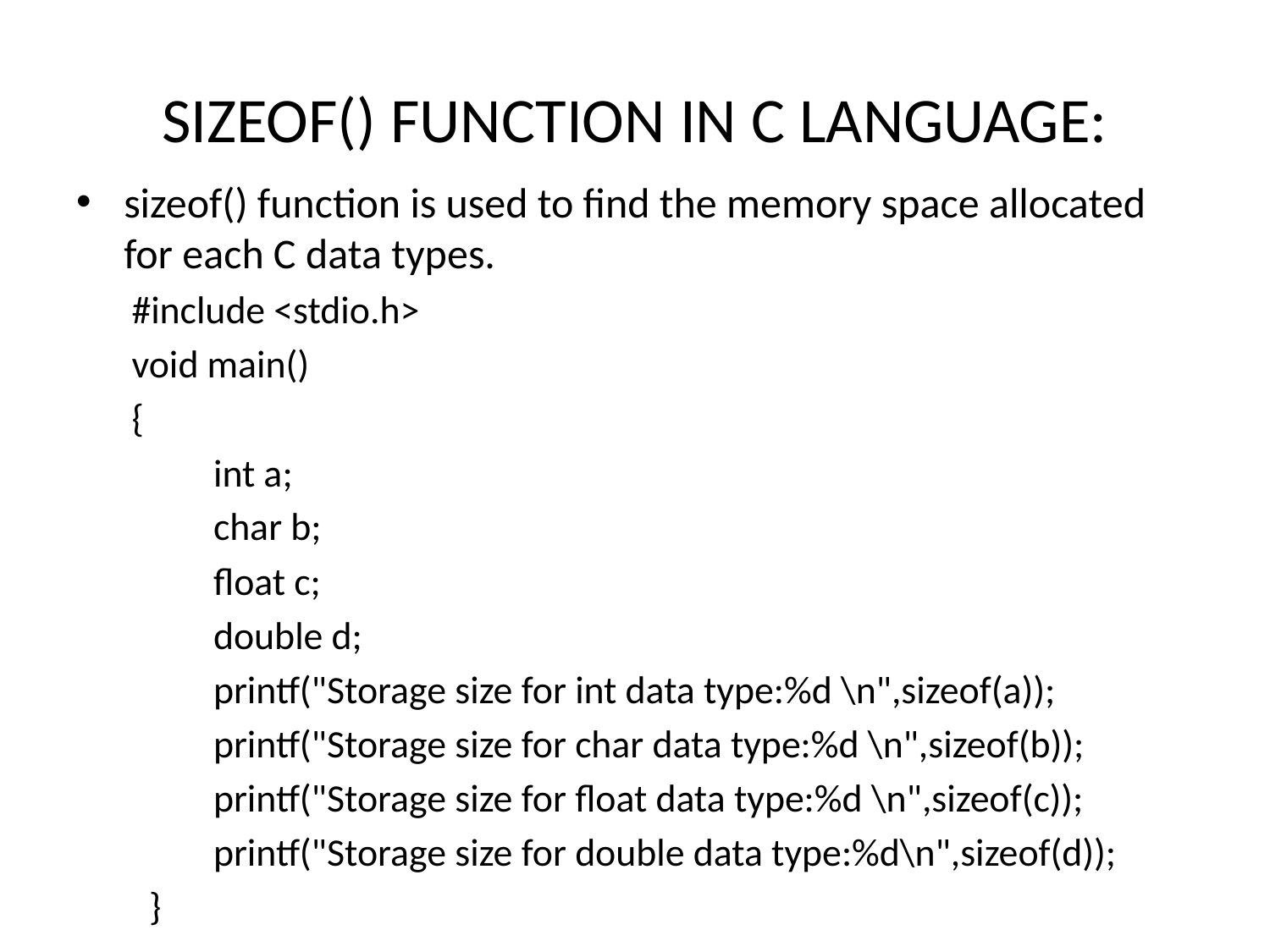

# SIZEOF() FUNCTION IN C LANGUAGE:
sizeof() function is used to find the memory space allocated for each C data types.
#include <stdio.h>
void main()
{
   int a;
   char b;
   float c;
   double d;
   printf("Storage size for int data type:%d \n",sizeof(a));
   printf("Storage size for char data type:%d \n",sizeof(b));
   printf("Storage size for float data type:%d \n",sizeof(c));
   printf("Storage size for double data type:%d\n",sizeof(d));
  }